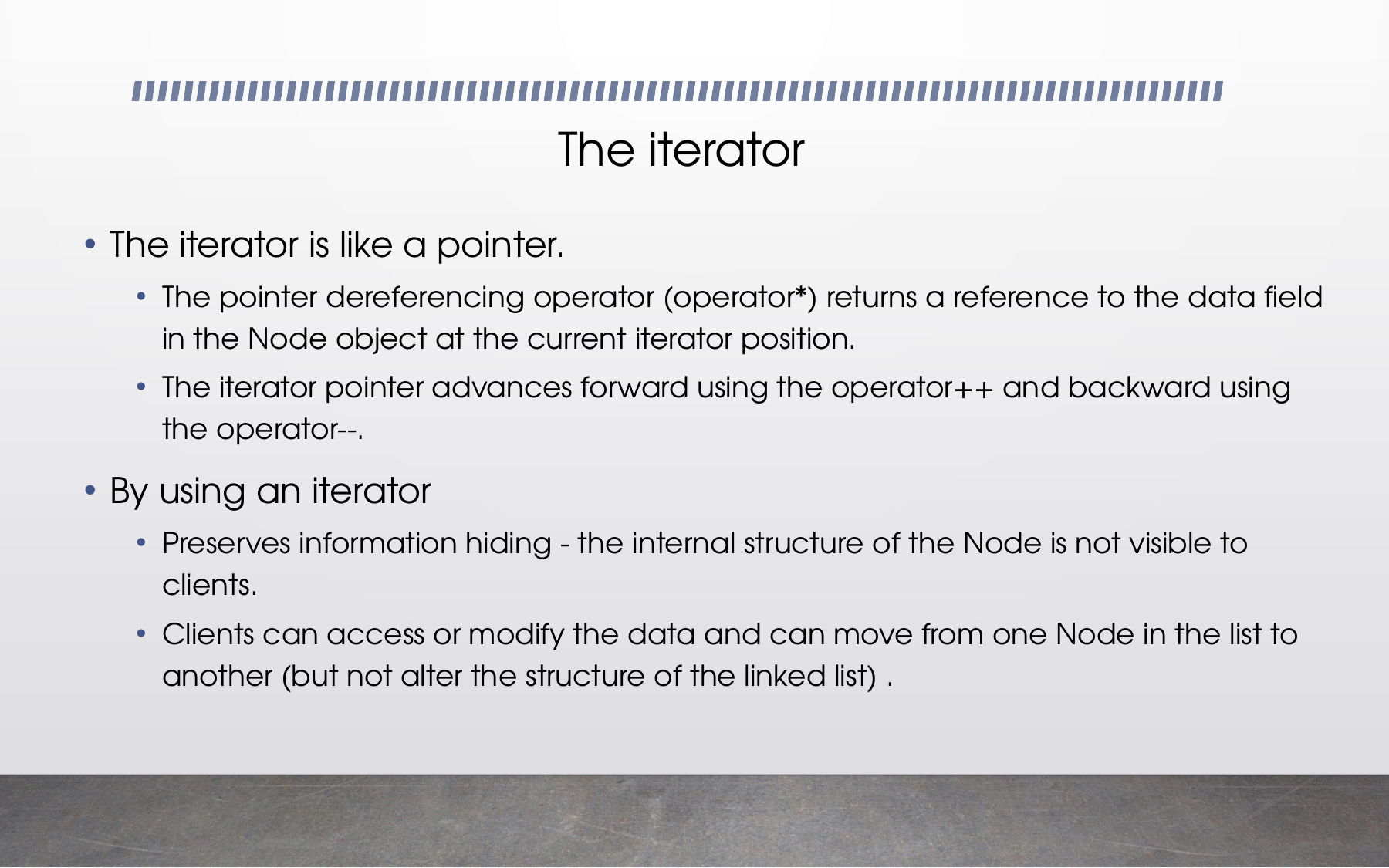

# The iterator
The iterator is like a pointer.
The pointer dereferencing operator (operator*) returns a reference to the data field in the Node object at the current iterator position.
The iterator pointer advances forward using the operator++ and backward using the operator--.
By using an iterator
Preserves information hiding - the internal structure of the Node is not visible to clients.
Clients can access or modify the data and can move from one Node in the list to another (but not alter the structure of the linked list) .